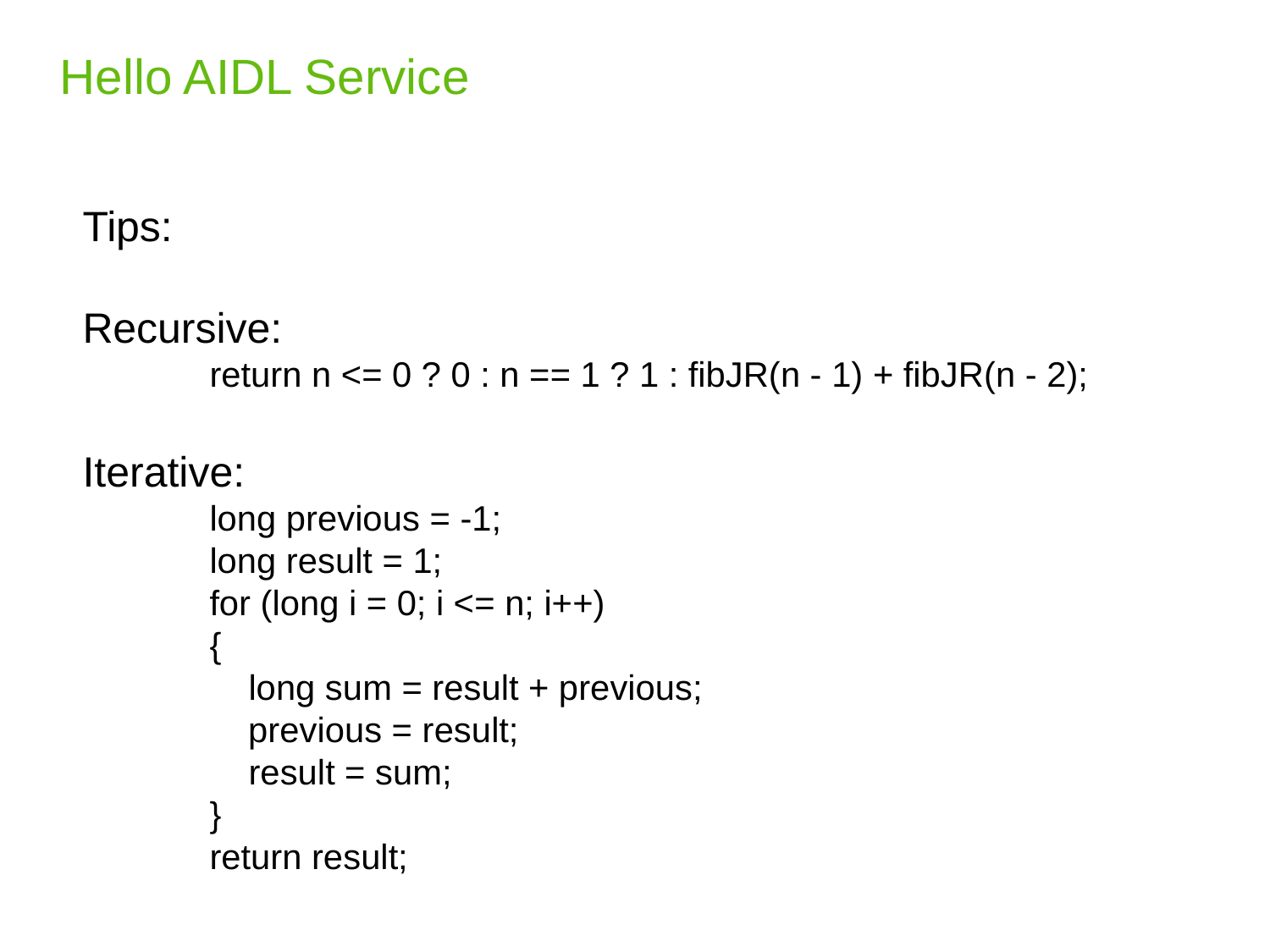

# Hello AIDL Service
Tips:

Recursive:
	return n <= 0 ? 0 : n == 1 ? 1 : fibJR(n - 1) + fibJR(n - 2);

Iterative:
	long previous = -1;
	long result = 1;
	for (long i = 0; i <= n; i++)
	{
	    long sum = result + previous;
                 previous = result;
	    result = sum;
	}
	return result;